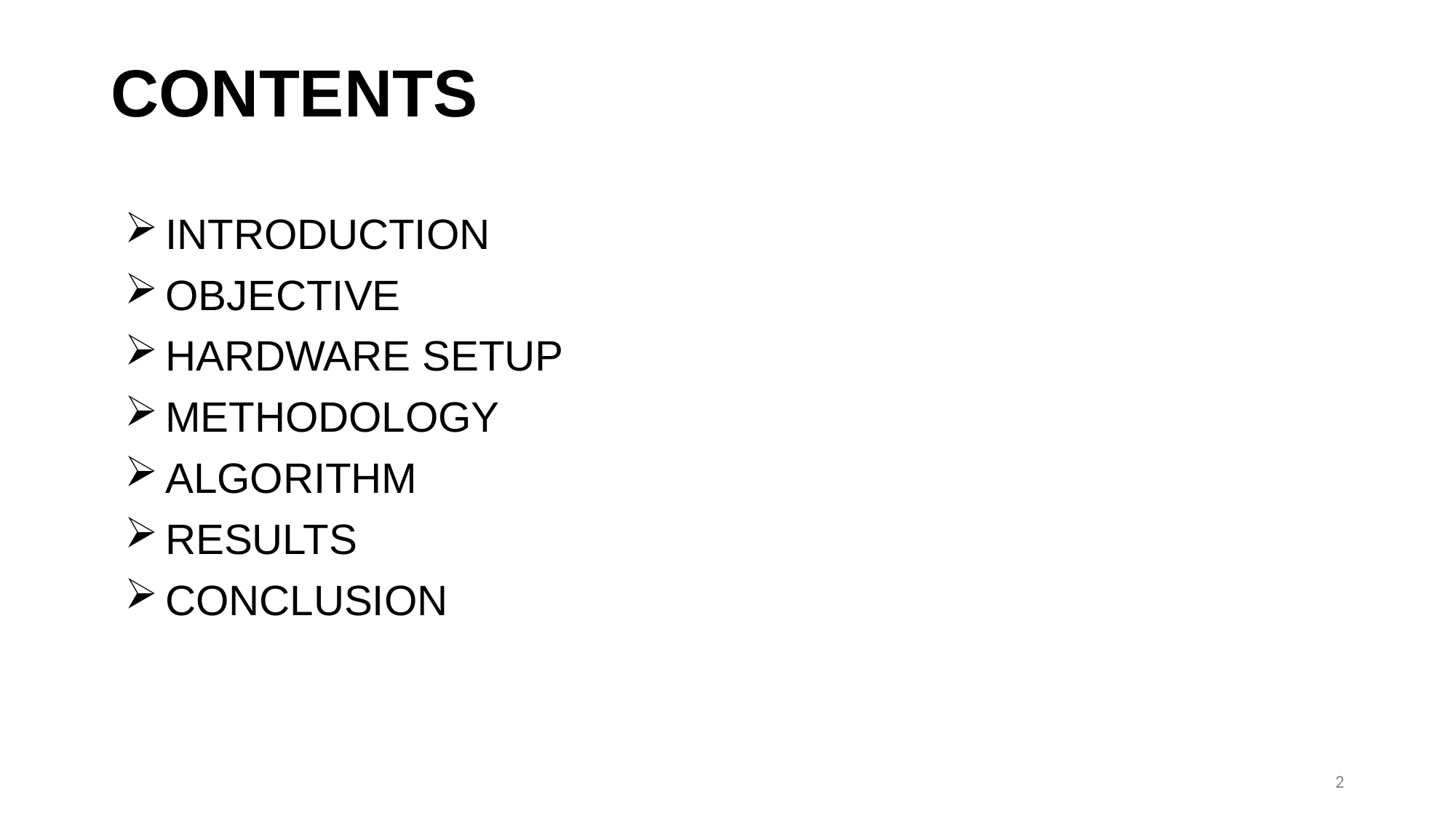

# CONTENTS
INTRODUCTION
OBJECTIVE
HARDWARE SETUP
METHODOLOGY
ALGORITHM
RESULTS
CONCLUSION
2